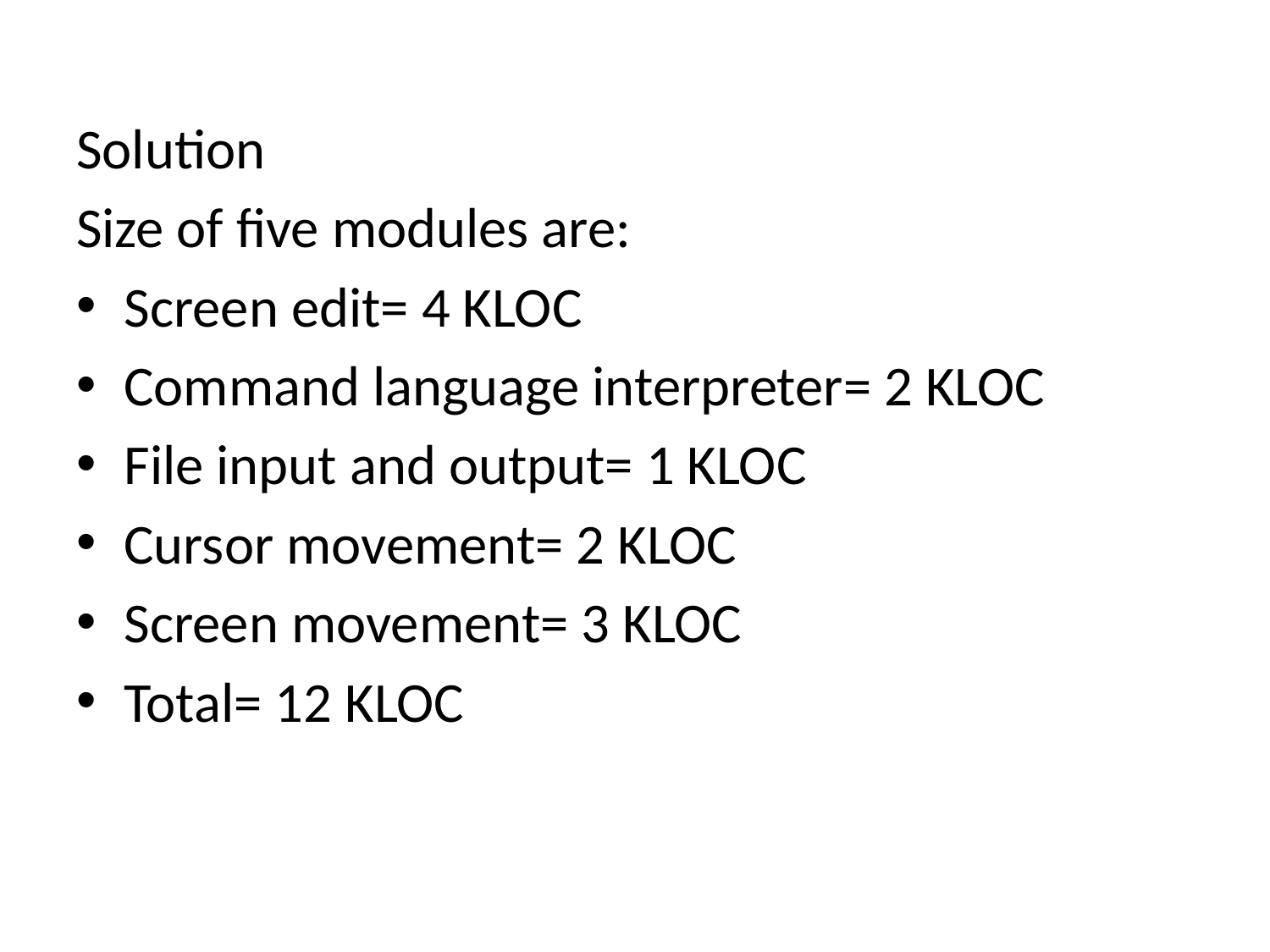

Solution
Size of five modules are:
Screen edit= 4 KLOC
Command language interpreter= 2 KLOC
File input and output= 1 KLOC
Cursor movement= 2 KLOC
Screen movement= 3 KLOC
Total= 12 KLOC